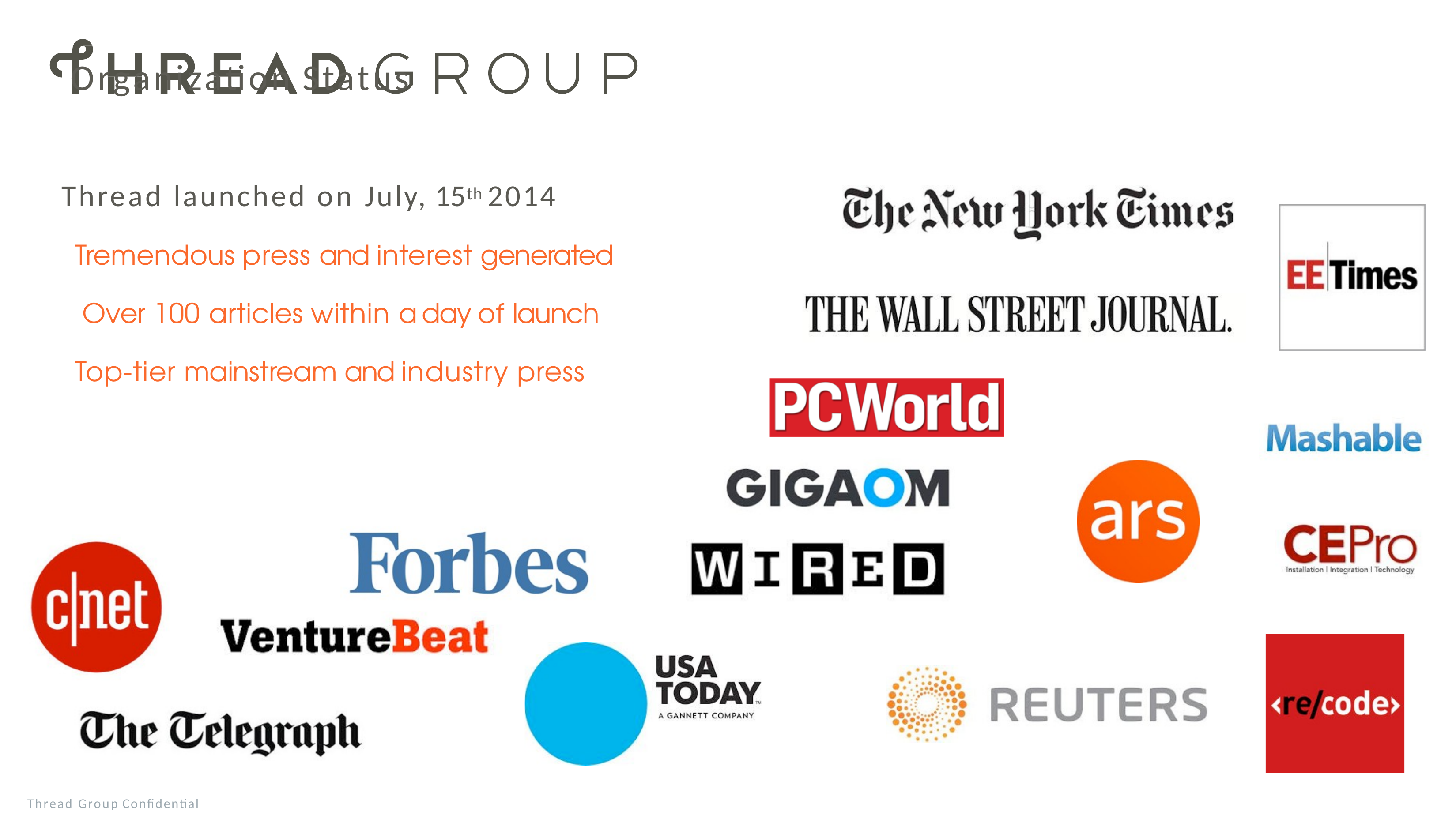

# Organization Status

Thread launched on July, 15th 2014
Tremendous press and interest generated  Over 100 articles within a day of launch  Top-tier mainstream and industry press

Thread Group Confidential